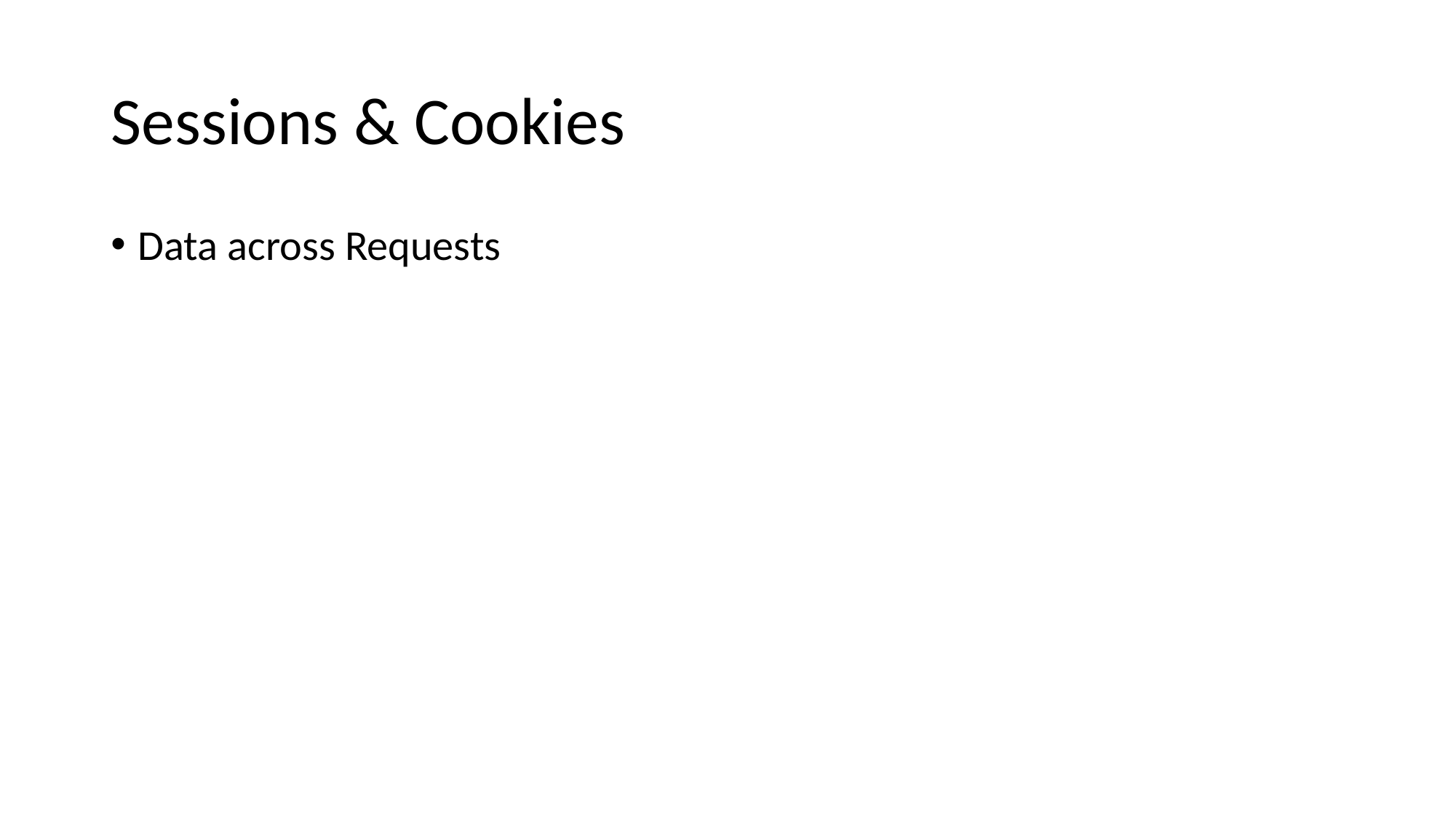

# Sessions & Cookies
Data across Requests